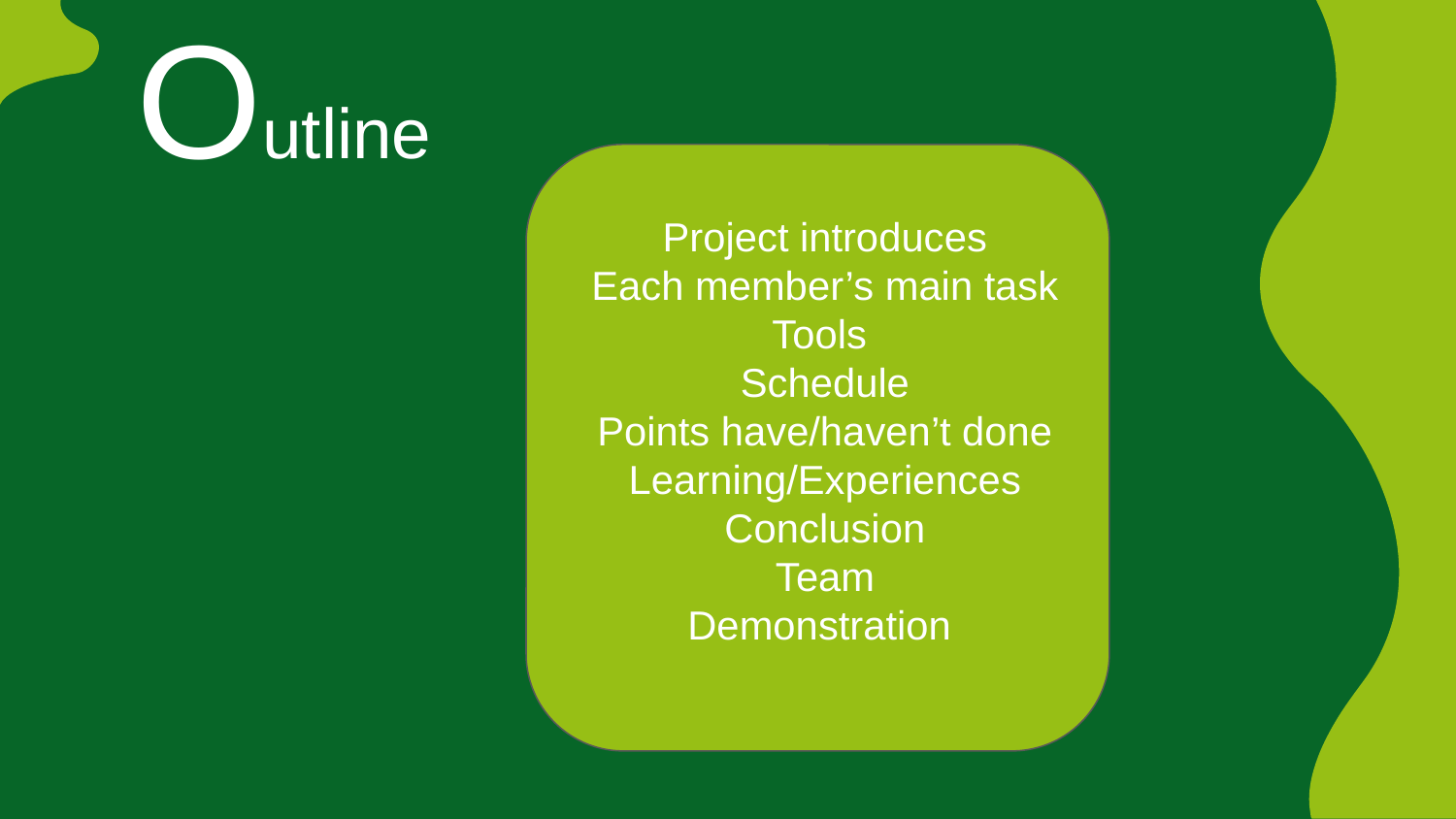

# Outline

Project introduces
Each member’s main task
Tools
Schedule
Points have/haven’t done
Learning/Experiences
Conclusion
Team
Demonstration